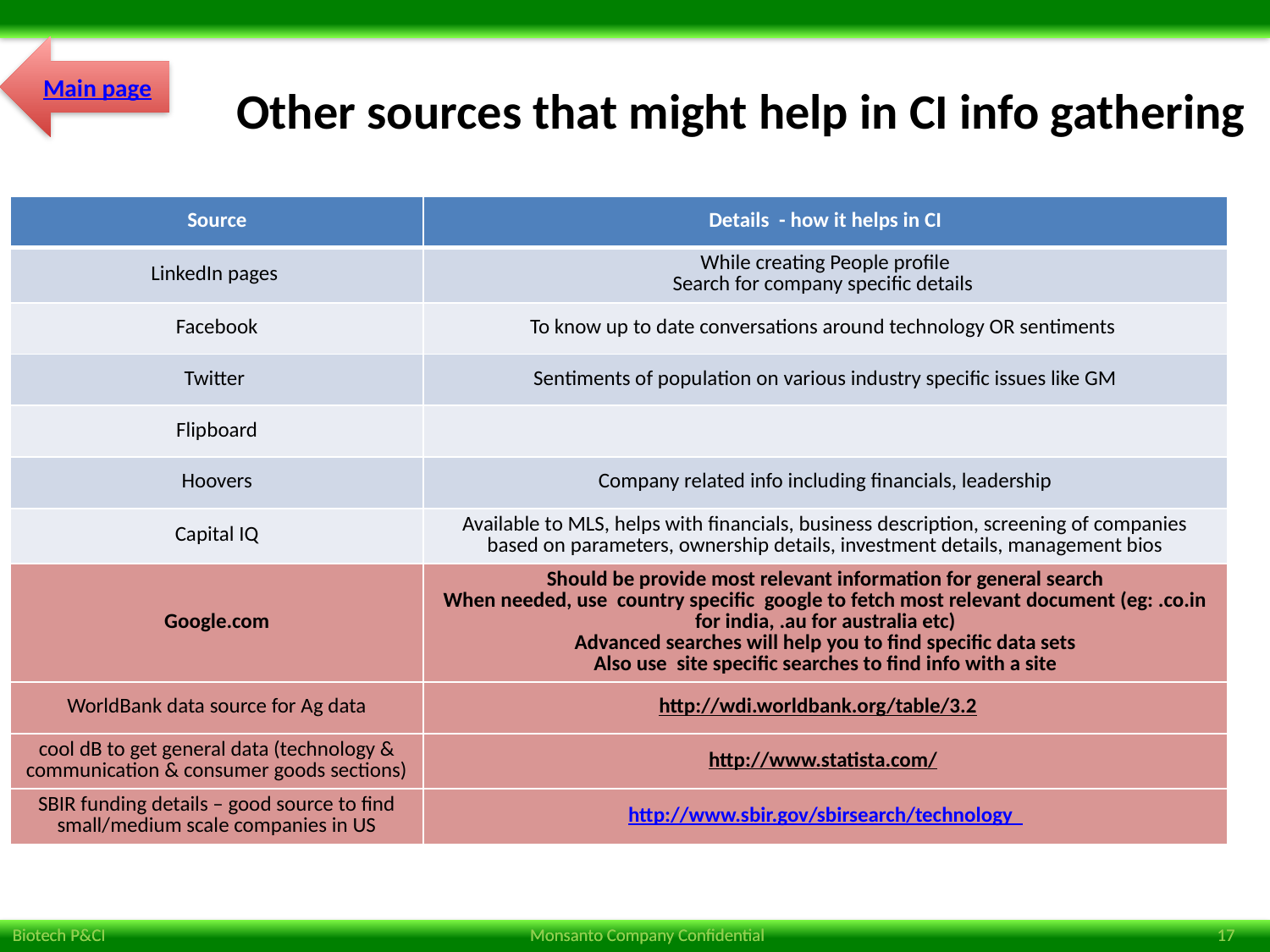

Main page
# Other sources that might help in CI info gathering
| Source | Details - how it helps in CI |
| --- | --- |
| LinkedIn pages | While creating People profile Search for company specific details |
| Facebook | To know up to date conversations around technology OR sentiments |
| Twitter | Sentiments of population on various industry specific issues like GM |
| Flipboard |  |
| Hoovers | Company related info including financials, leadership |
| Capital IQ | Available to MLS, helps with financials, business description, screening of companies based on parameters, ownership details, investment details, management bios |
| Google.com | Should be provide most relevant information for general search When needed, use country specific google to fetch most relevant document (eg: .co.in for india, .au for australia etc) Advanced searches will help you to find specific data sets Also use site specific searches to find info with a site |
| WorldBank data source for Ag data | http://wdi.worldbank.org/table/3.2 |
| cool dB to get general data (technology & communication & consumer goods sections) | http://www.statista.com/ |
| SBIR funding details – good source to find small/medium scale companies in US | http://www.sbir.gov/sbirsearch/technology |